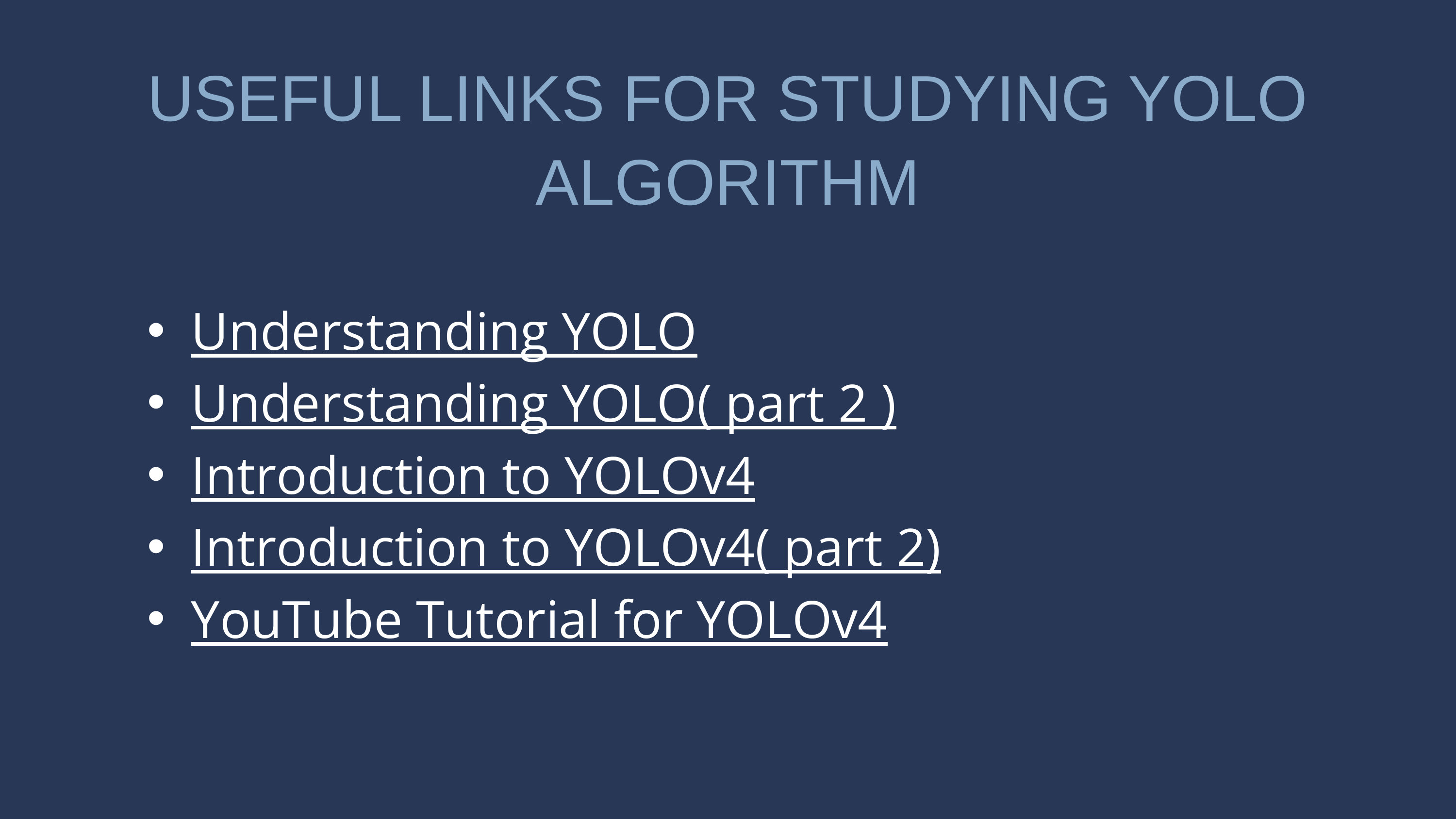

USEFUL LINKS FOR STUDYING YOLO ALGORITHM

Understanding YOLO
Understanding YOLO( part 2 )
Introduction to YOLOv4
Introduction to YOLOv4( part 2)
YouTube Tutorial for YOLOv4